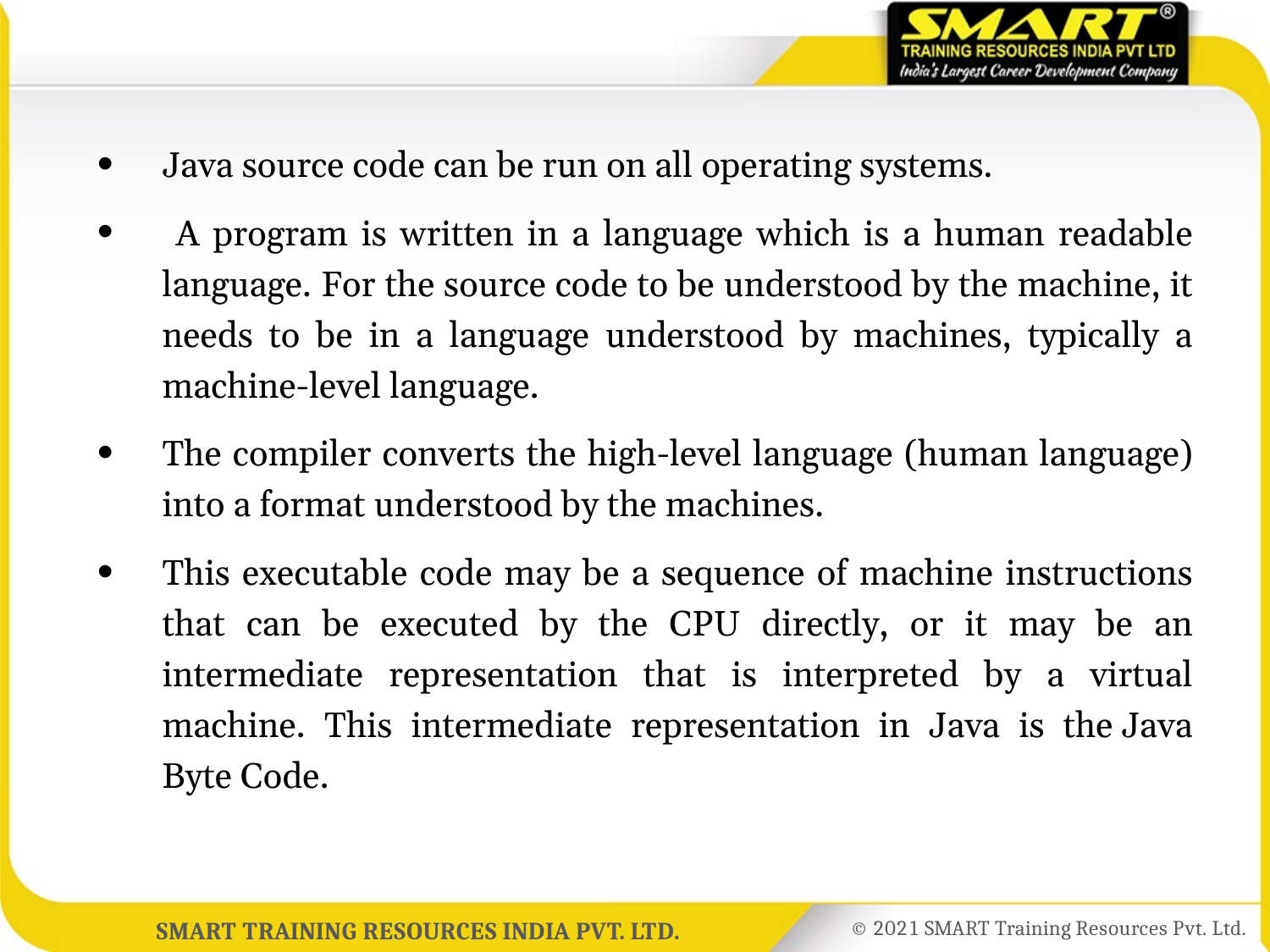

Java source code can be run on all operating systems.
 A program is written in a language which is a human readable language. For the source code to be understood by the machine, it needs to be in a language understood by machines, typically a machine-level language.
The compiler converts the high-level language (human language) into a format understood by the machines.
This executable code may be a sequence of machine instructions that can be executed by the CPU directly, or it may be an intermediate representation that is interpreted by a virtual machine. This intermediate representation in Java is the Java Byte Code.